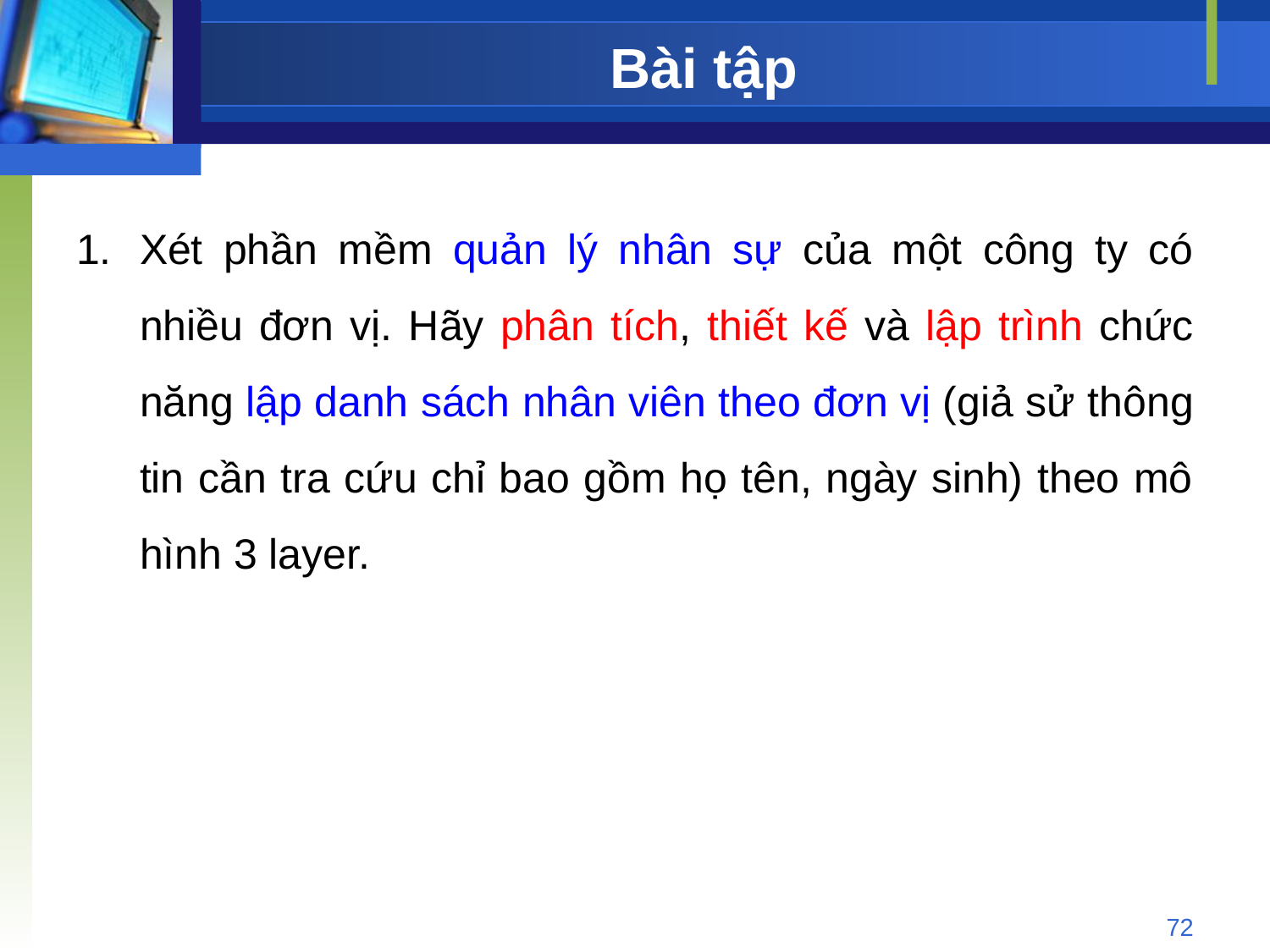

# Bài tập
Xét phần mềm quản lý nhân sự của một công ty có nhiều đơn vị. Hãy phân tích, thiết kế và lập trình chức năng lập danh sách nhân viên theo đơn vị (giả sử thông tin cần tra cứu chỉ bao gồm họ tên, ngày sinh) theo mô hình 3 layer.
72